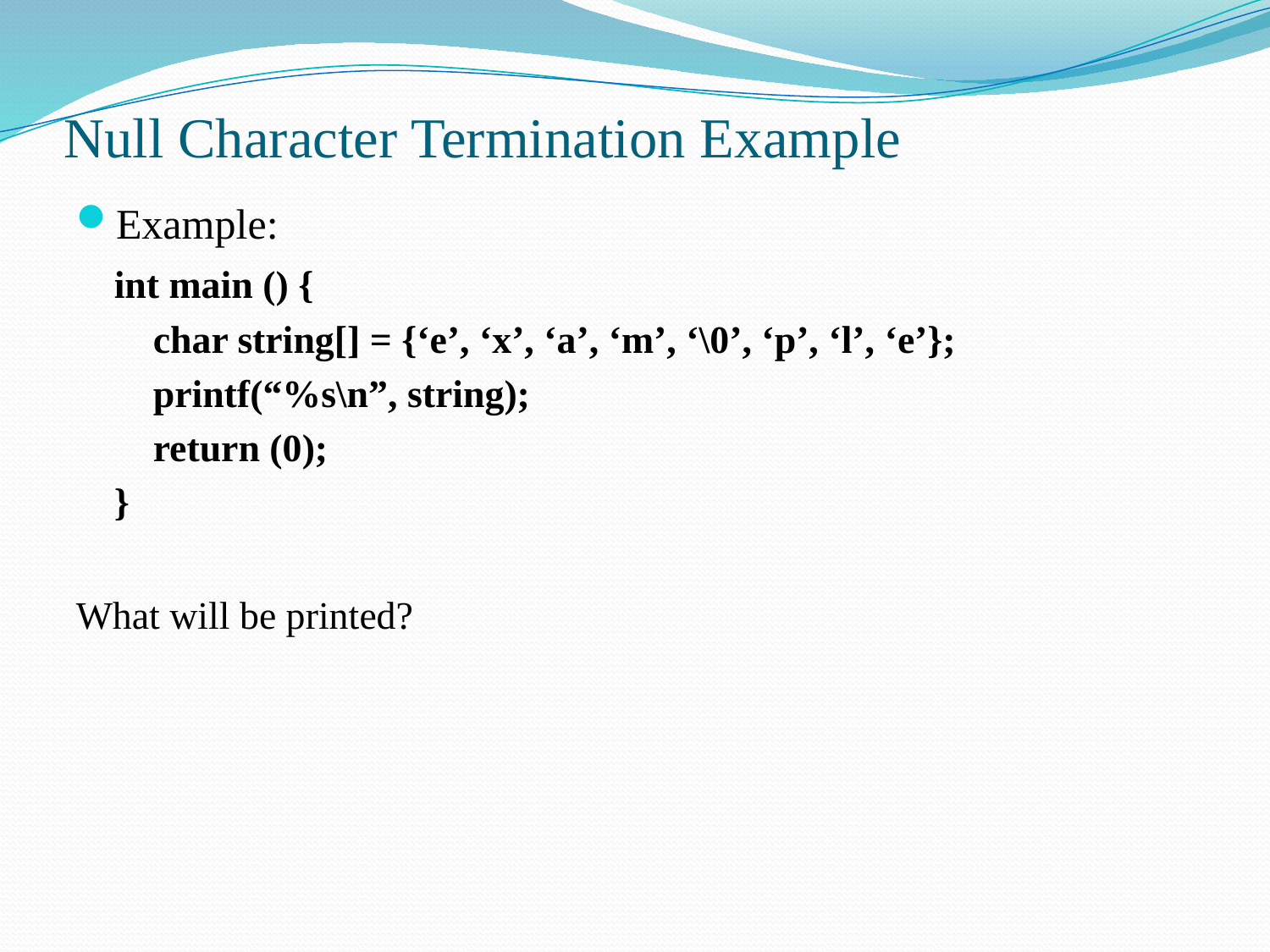

# Null Character Termination Example
Example:
	int main () {
	    char string[] = {‘e’, ‘x’, ‘a’, ‘m’, ‘\0’, ‘p’, ‘l’, ‘e’};
	    printf(“%s\n”, string);
	    return (0);
	}

What will be printed?